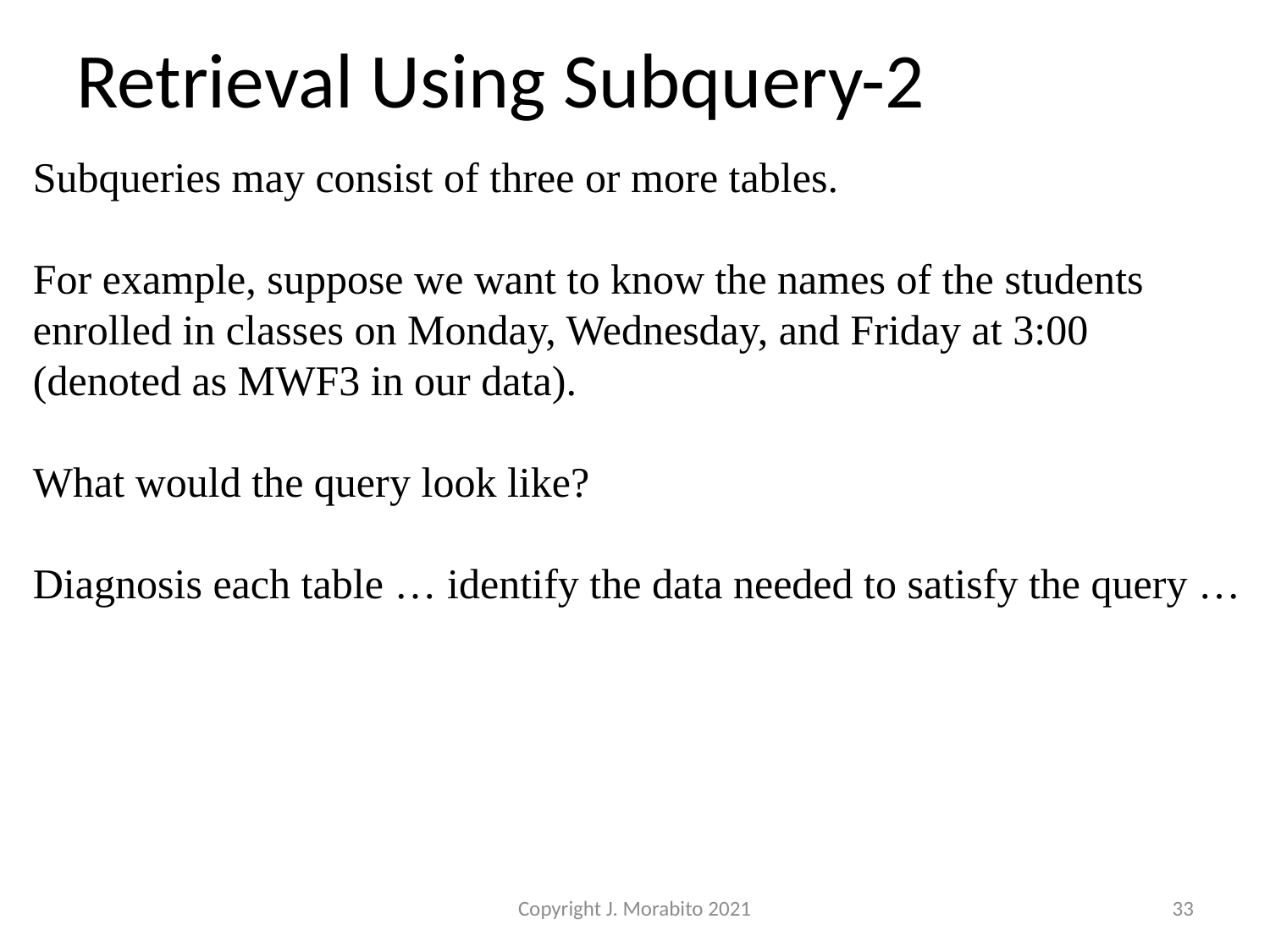

# Retrieval Using Subquery-2
Subqueries may consist of three or more tables.

For example, suppose we want to know the names of the students enrolled in classes on Monday, Wednesday, and Friday at 3:00 (denoted as MWF3 in our data).

What would the query look like?

Diagnosis each table … identify the data needed to satisfy the query …
Copyright J. Morabito 2021
33